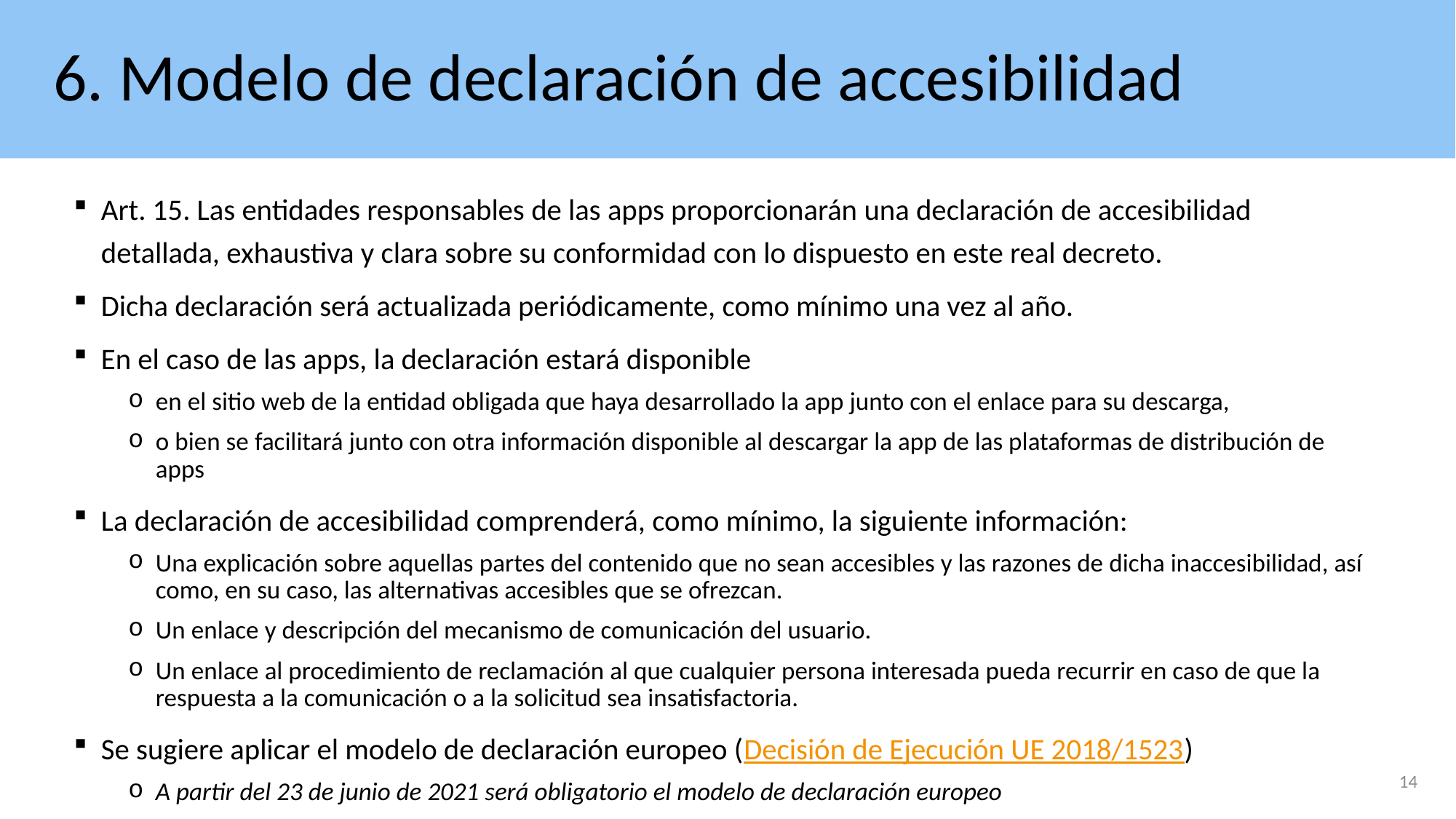

# 6. Modelo de declaración de accesibilidad
Art. 15. Las entidades responsables de las apps proporcionarán una declaración de accesibilidad detallada, exhaustiva y clara sobre su conformidad con lo dispuesto en este real decreto.
Dicha declaración será actualizada periódicamente, como mínimo una vez al año.
En el caso de las apps, la declaración estará disponible
en el sitio web de la entidad obligada que haya desarrollado la app junto con el enlace para su descarga,
o bien se facilitará junto con otra información disponible al descargar la app de las plataformas de distribución de apps
La declaración de accesibilidad comprenderá, como mínimo, la siguiente información:
Una explicación sobre aquellas partes del contenido que no sean accesibles y las razones de dicha inaccesibilidad, así como, en su caso, las alternativas accesibles que se ofrezcan.
Un enlace y descripción del mecanismo de comunicación del usuario.
Un enlace al procedimiento de reclamación al que cualquier persona interesada pueda recurrir en caso de que la respuesta a la comunicación o a la solicitud sea insatisfactoria.
Se sugiere aplicar el modelo de declaración europeo (Decisión de Ejecución UE 2018/1523)
A partir del 23 de junio de 2021 será obligatorio el modelo de declaración europeo

14